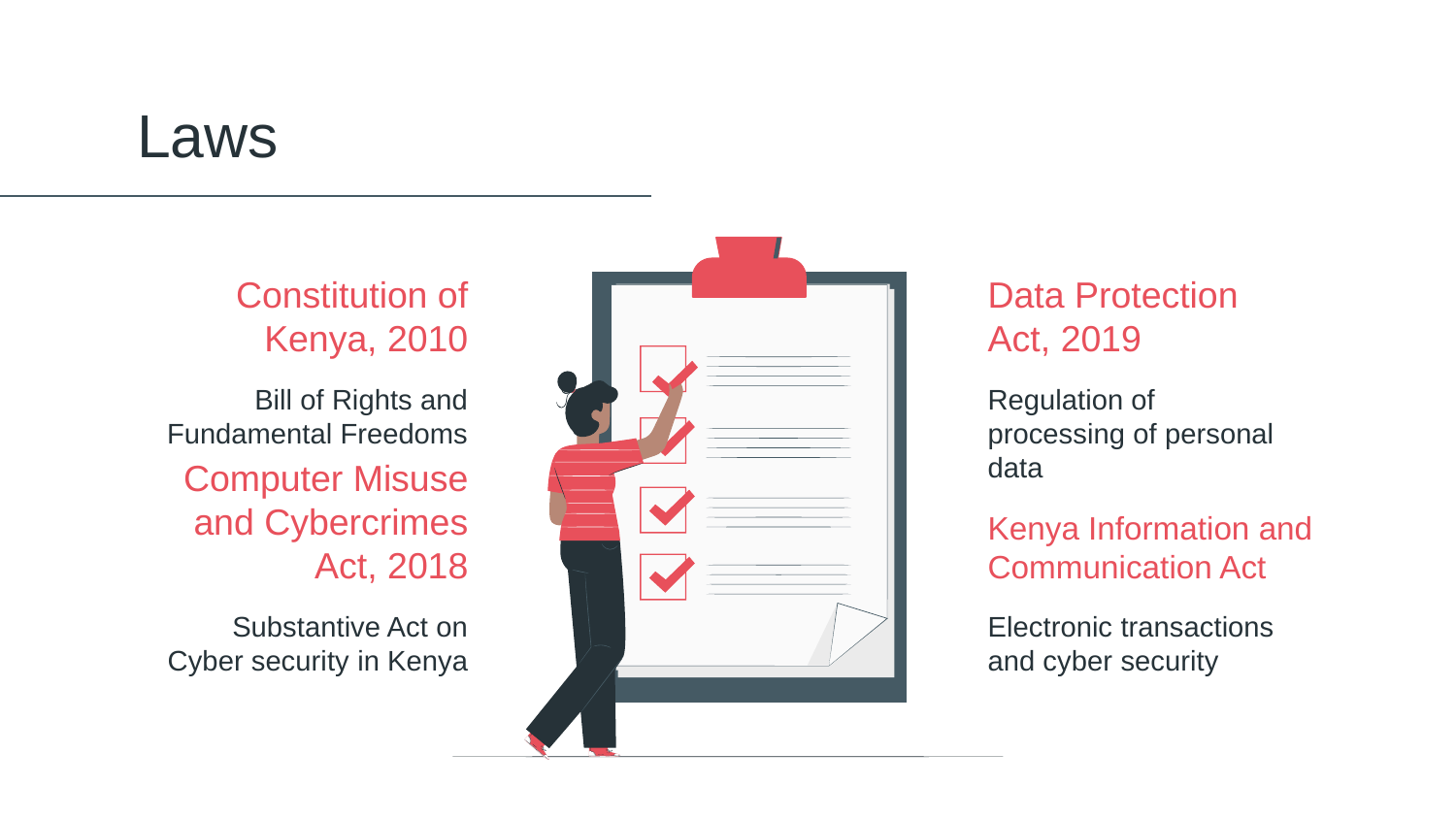

Laws

# Constitution of Kenya, 2010
Data Protection Act, 2019
Bill of Rights and Fundamental Freedoms
Regulation of processing of personal data

Computer Misuse and Cybercrimes Act, 2018
Kenya Information and Communication Act
Substantive Act on Cyber security in Kenya
Electronic transactions and cyber security